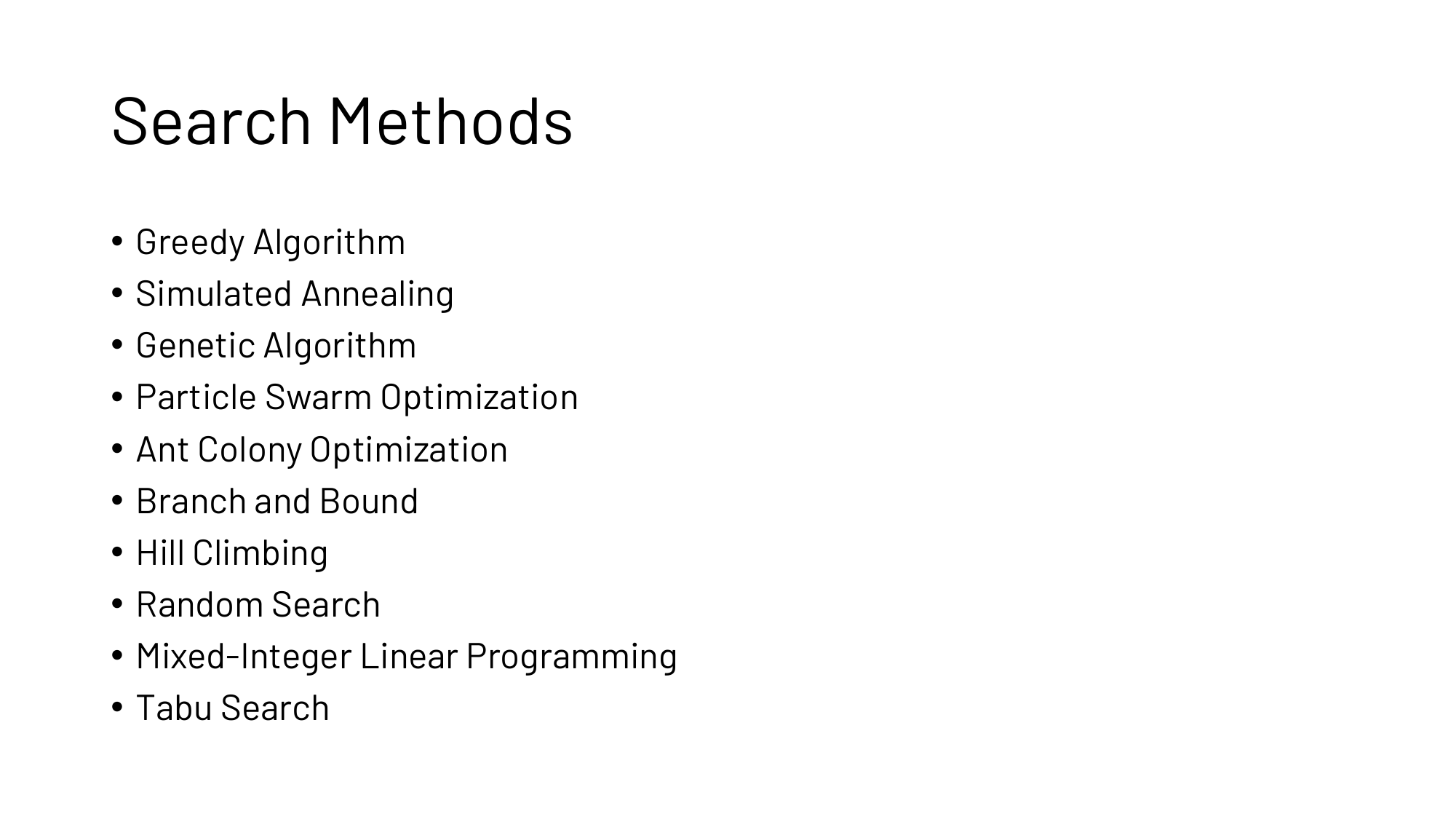

# Search Methods
Greedy Algorithm
Simulated Annealing
Genetic Algorithm
Particle Swarm Optimization
Ant Colony Optimization
Branch and Bound
Hill Climbing
Random Search
Mixed-Integer Linear Programming
Tabu Search